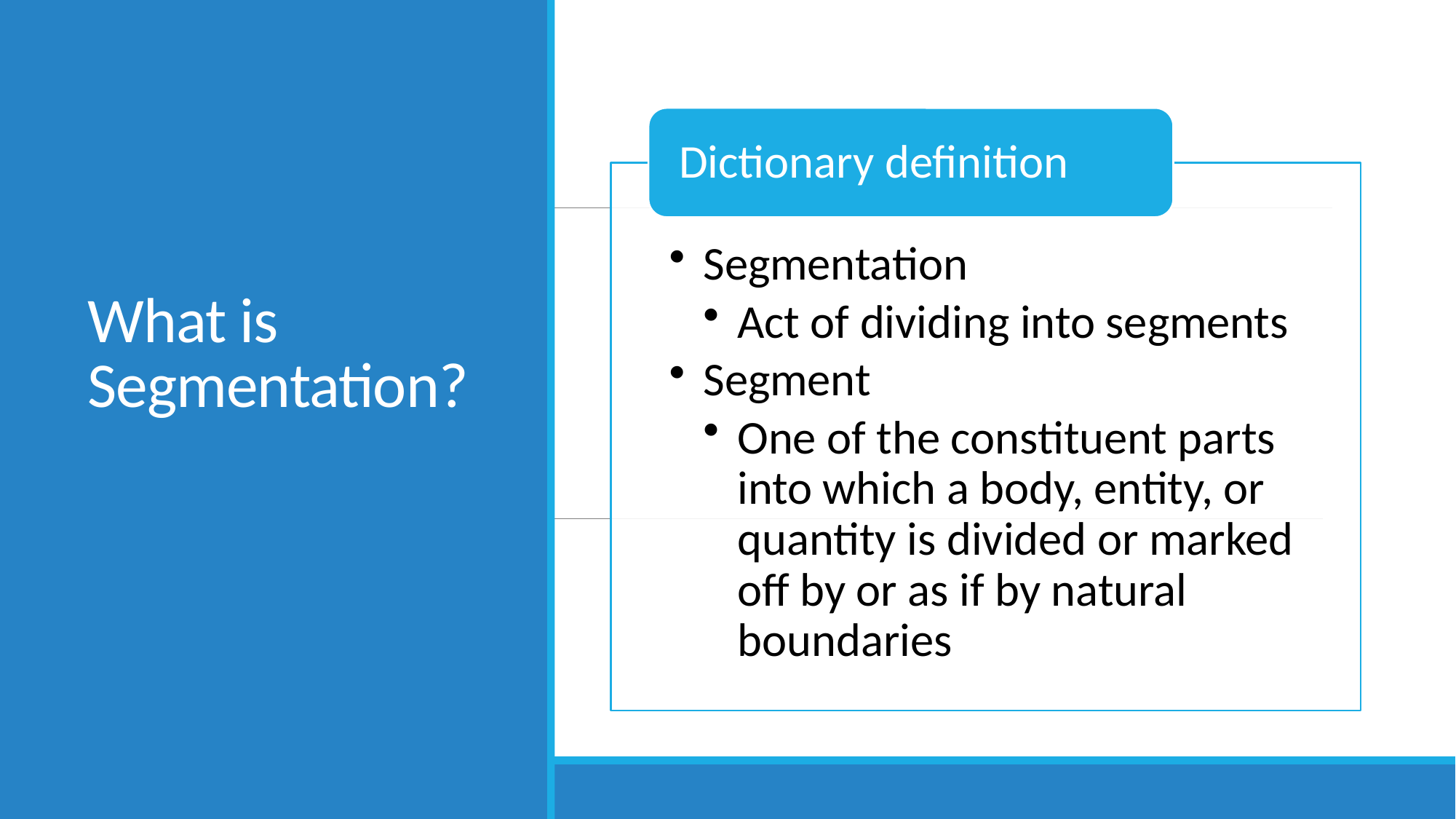

# What is Segmentation?
Segmentation
Act of dividing into segments
Segment
One of the constituent parts into which a body, entity, or quantity is divided or marked off by or as if by natural boundaries
Dictionary definition